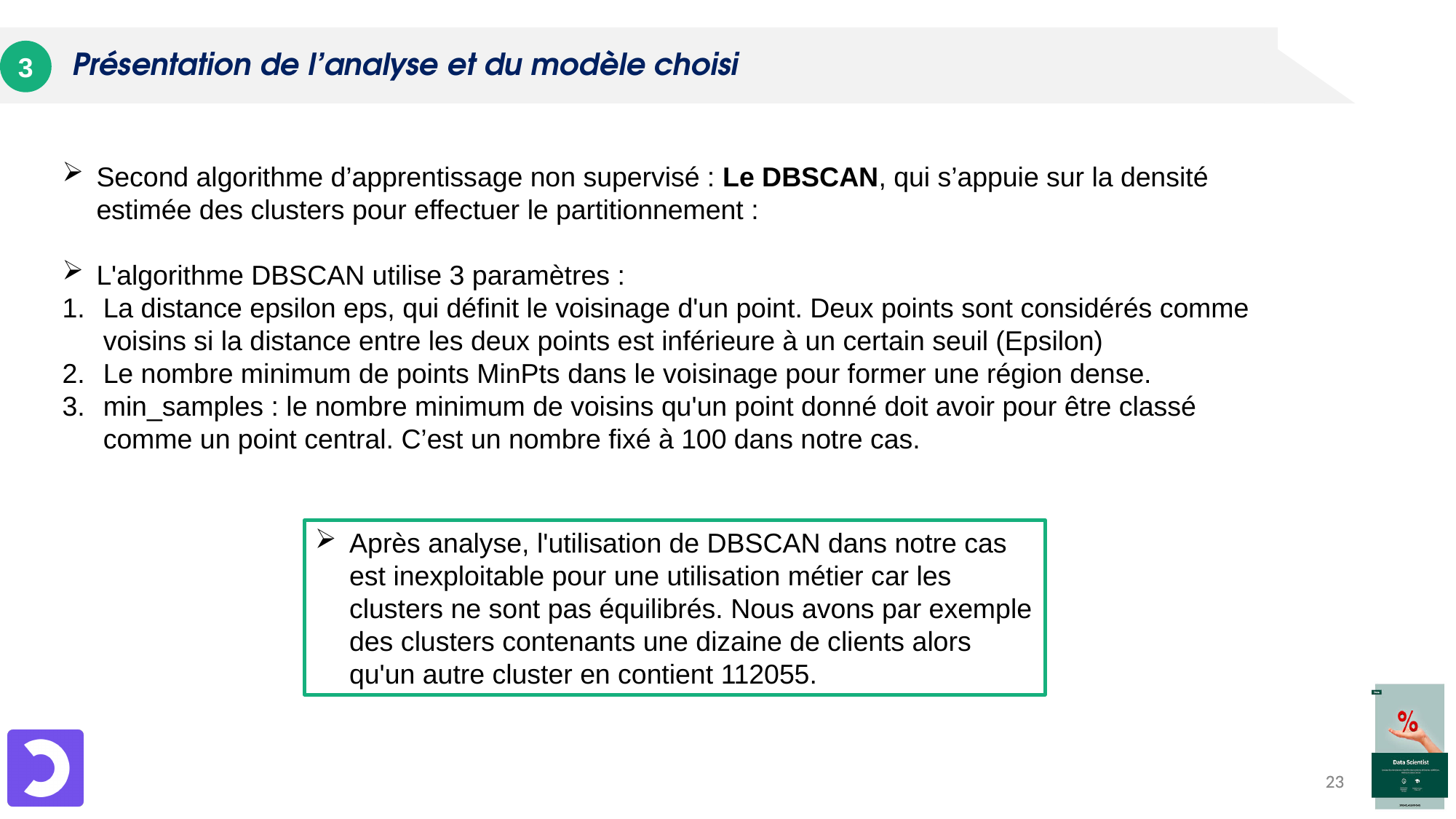

3
# Présentation de l’analyse et du modèle choisi

Second algorithme d’apprentissage non supervisé : Le DBSCAN, qui s’appuie sur la densité estimée des clusters pour effectuer le partitionnement :

L'algorithme DBSCAN utilise 3 paramètres :
La distance epsilon eps, qui définit le voisinage d'un point. Deux points sont considérés comme voisins si la distance entre les deux points est inférieure à un certain seuil (Epsilon)
Le nombre minimum de points MinPts dans le voisinage pour former une région dense.
min_samples : le nombre minimum de voisins qu'un point donné doit avoir pour être classé comme un point central. C’est un nombre fixé à 100 dans notre cas.

Après analyse, l'utilisation de DBSCAN dans notre cas est inexploitable pour une utilisation métier car les clusters ne sont pas équilibrés. Nous avons par exemple des clusters contenants une dizaine de clients alors qu'un autre cluster en contient 112055.
23